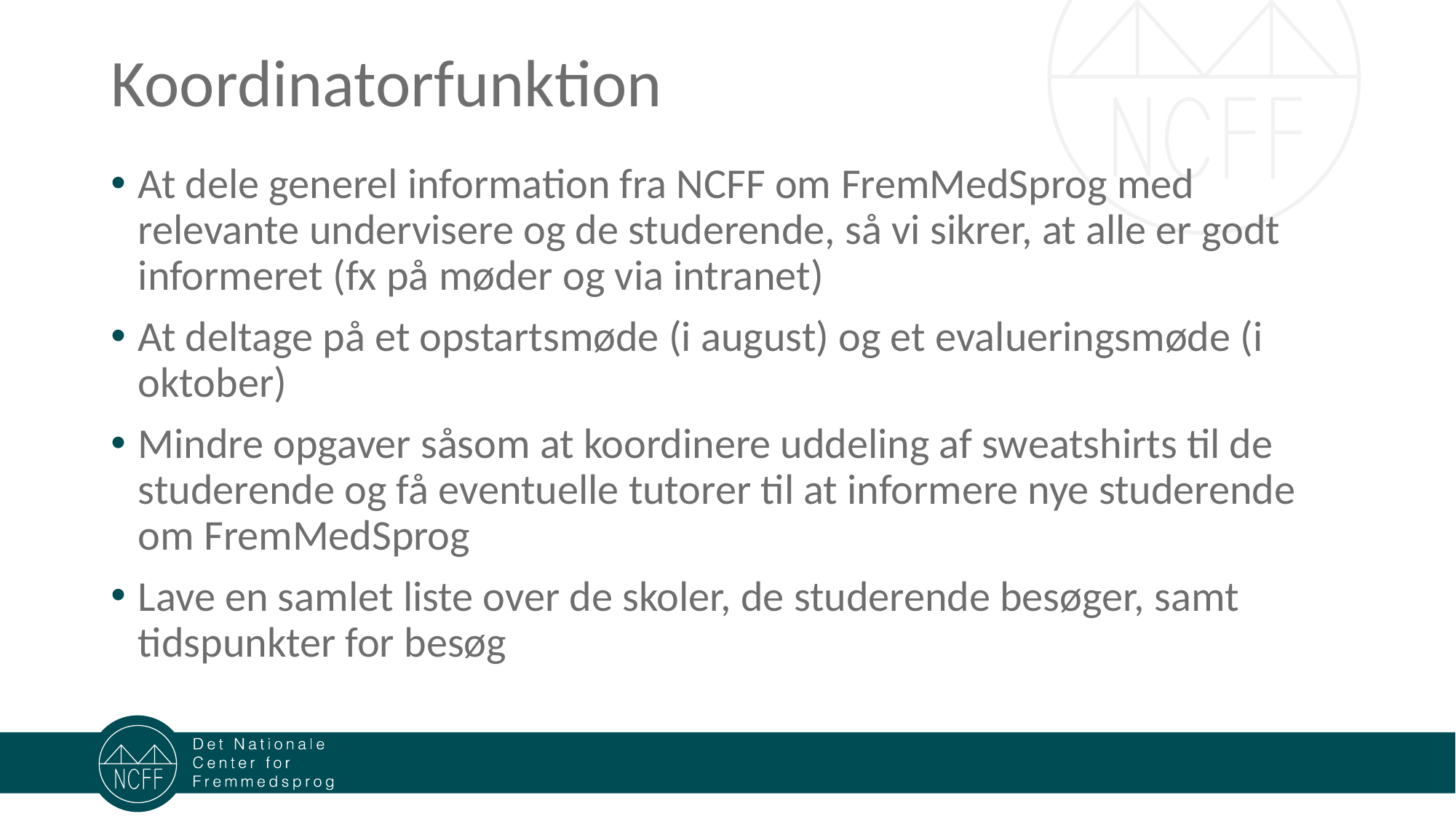

# Koordinatorfunktion
At dele generel information fra NCFF om FremMedSprog med relevante undervisere og de studerende, så vi sikrer, at alle er godt informeret (fx på møder og via intranet)
At deltage på et opstartsmøde (i august) og et evalueringsmøde (i oktober)
Mindre opgaver såsom at koordinere uddeling af sweatshirts til de studerende og få eventuelle tutorer til at informere nye studerende om FremMedSprog
Lave en samlet liste over de skoler, de studerende besøger, samt tidspunkter for besøg